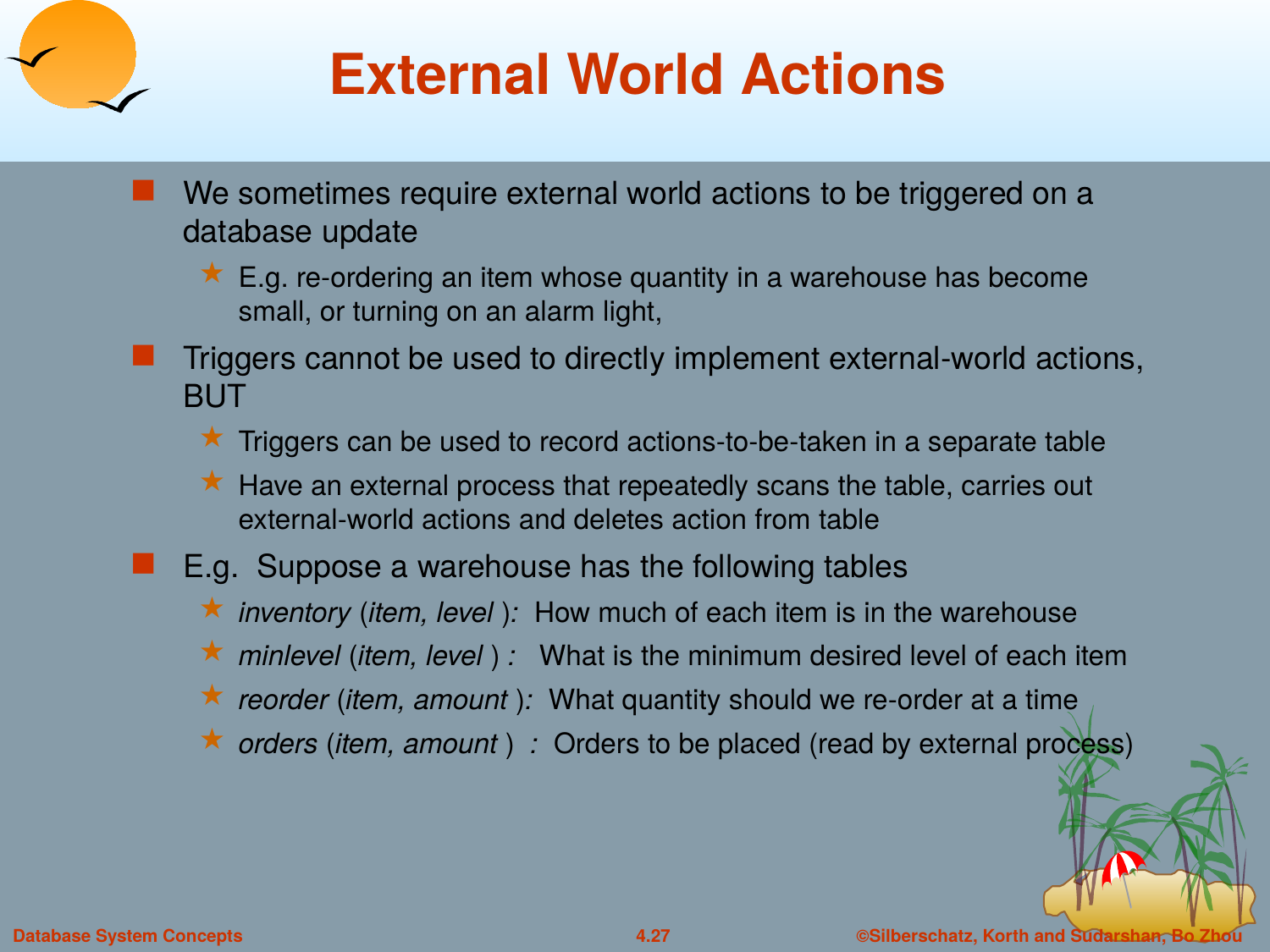

# External World Actions
We sometimes require external world actions to be triggered on a database update
E.g. re-ordering an item whose quantity in a warehouse has become small, or turning on an alarm light,
Triggers cannot be used to directly implement external-world actions, BUT
Triggers can be used to record actions-to-be-taken in a separate table
Have an external process that repeatedly scans the table, carries out external-world actions and deletes action from table
E.g.  Suppose a warehouse has the following tables
inventory (item, level ):  How much of each item is in the warehouse
minlevel (item, level ) :   What is the minimum desired level of each item
reorder (item, amount ):  What quantity should we re-order at a time
orders (item, amount )  :  Orders to be placed (read by external process)